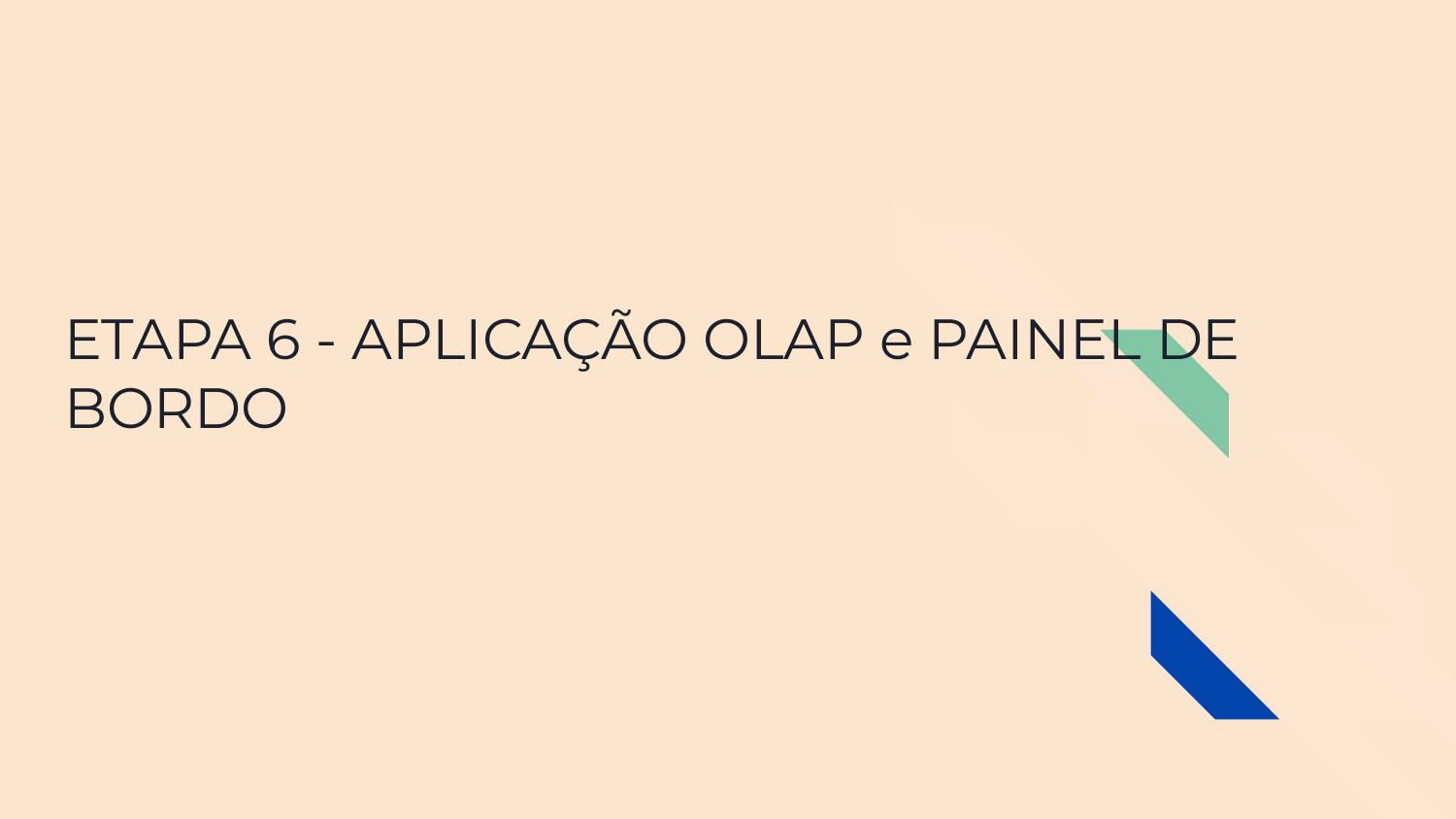

# ETAPA 6 - APLICAÇÃO OLAP e PAINEL DE BORDO